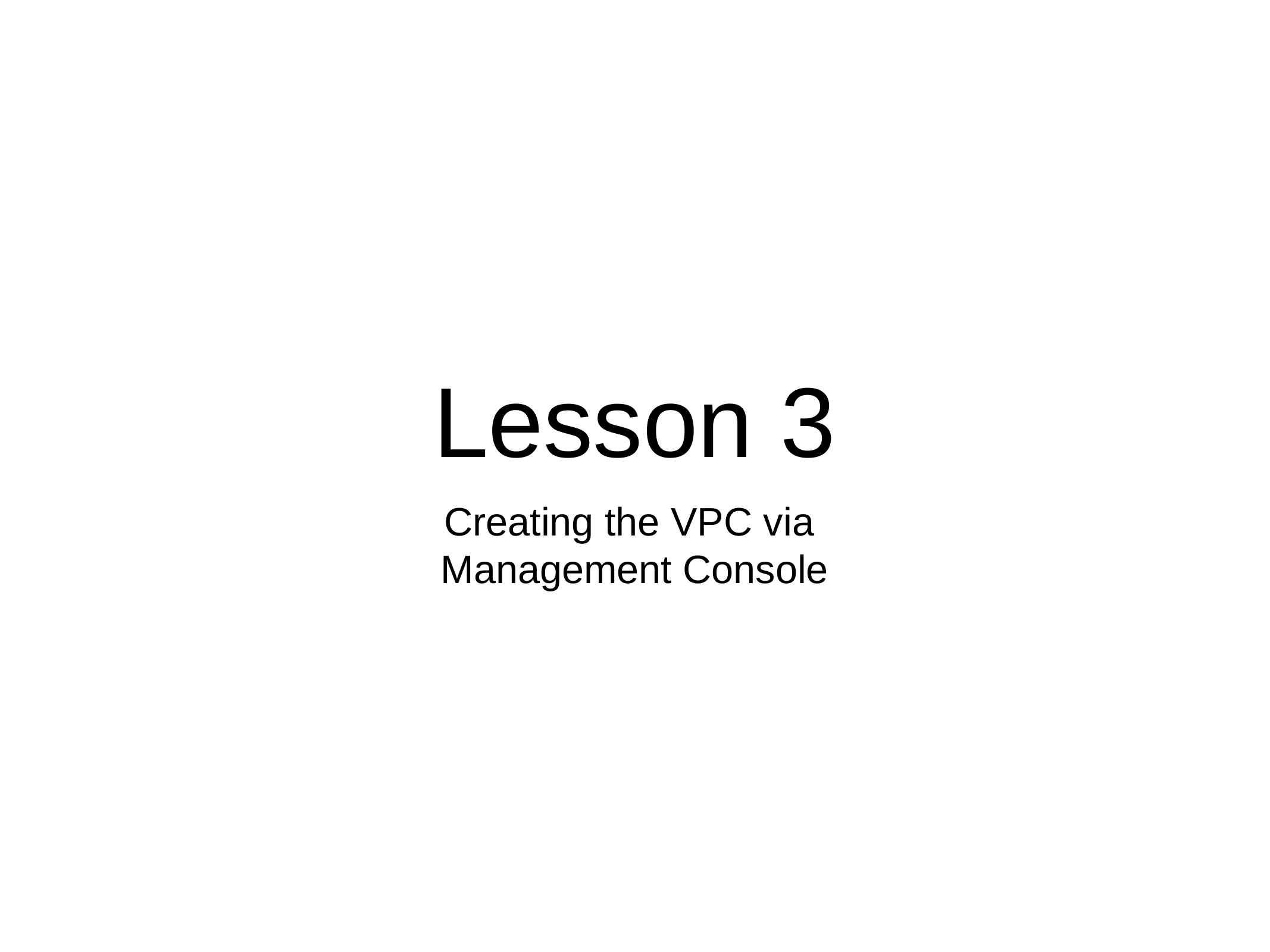

# Lesson 3
Creating the VPC via
Management Console